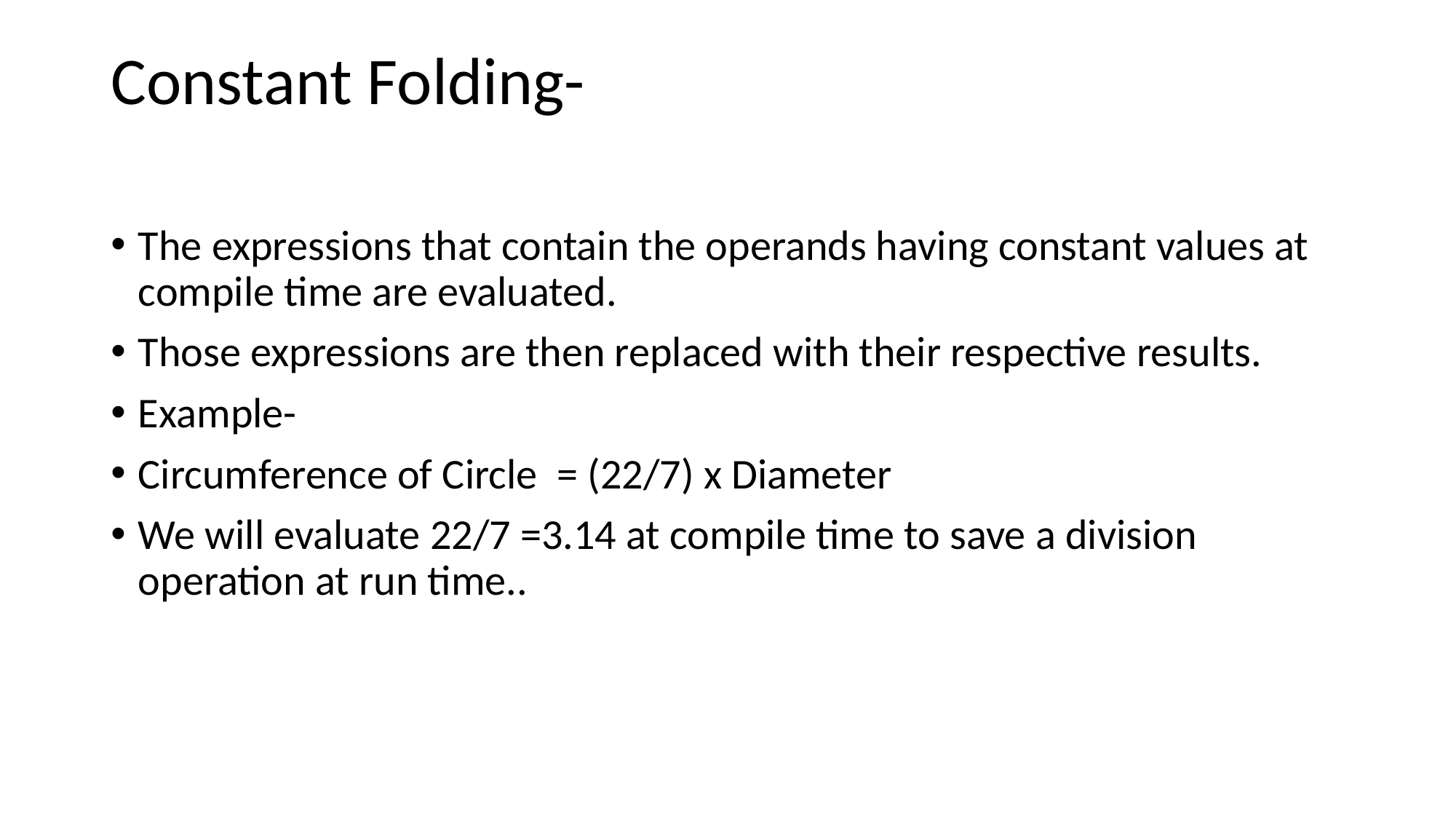

# Constant Folding-
The expressions that contain the operands having constant values at compile time are evaluated.
Those expressions are then replaced with their respective results.
Example-
Circumference of Circle  = (22/7) x Diameter
We will evaluate 22/7 =3.14 at compile time to save a division operation at run time..